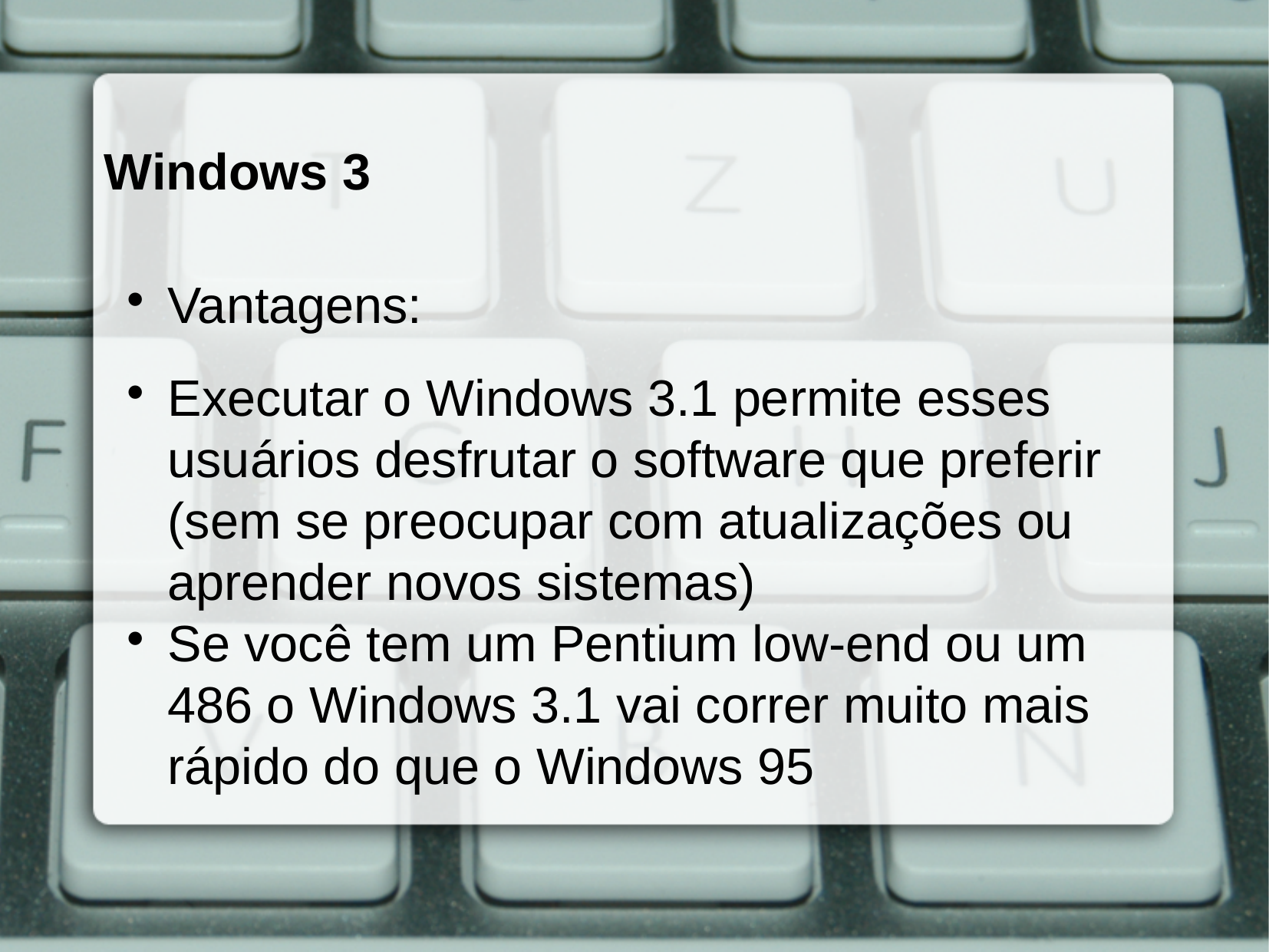

Windows 3
Vantagens:

Executar o Windows 3.1 permite esses usuários desfrutar o software que preferir (sem se preocupar com atualizações ou aprender novos sistemas)
Se você tem um Pentium low-end ou um 486 o Windows 3.1 vai correr muito mais rápido do que o Windows 95